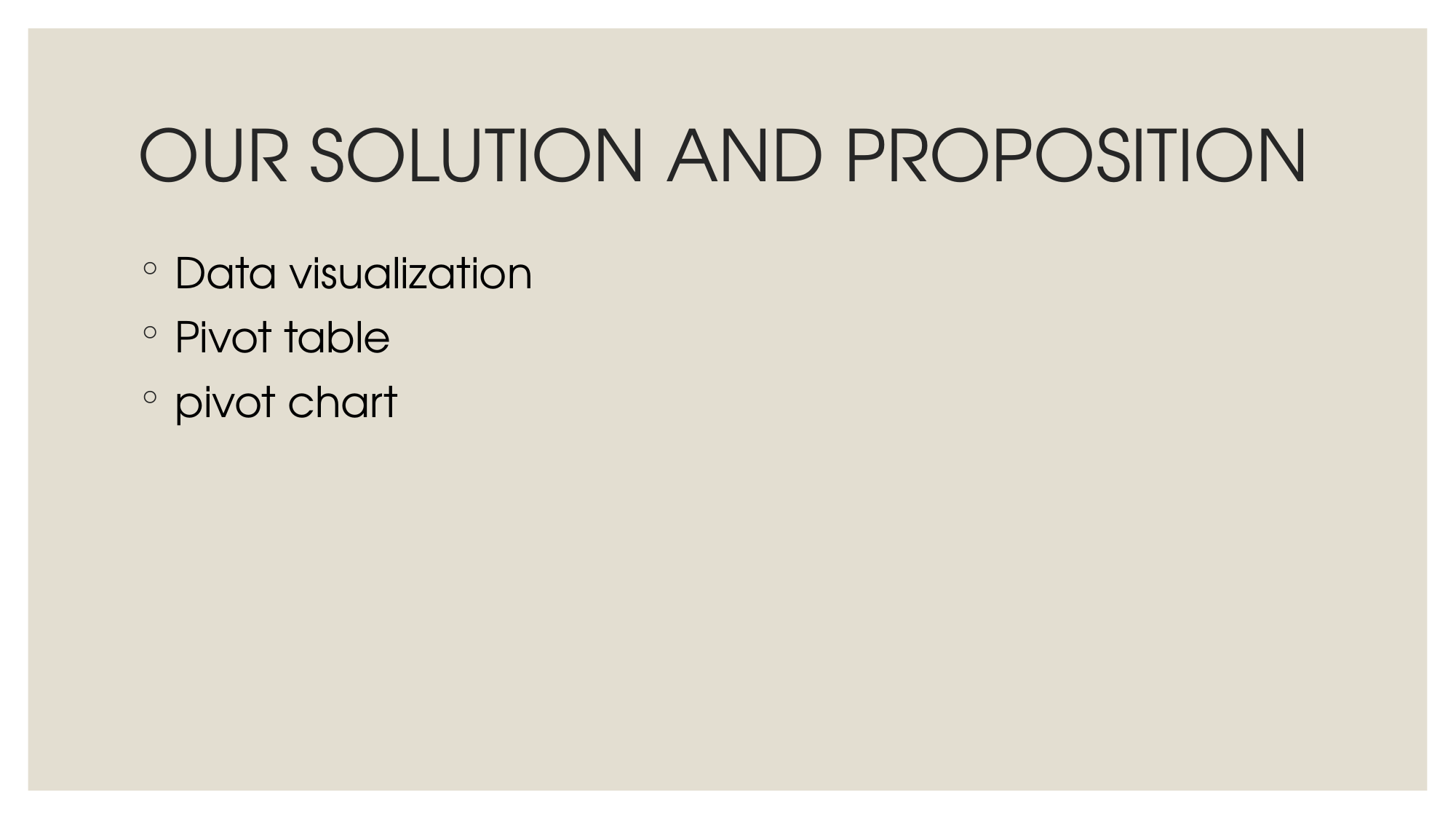

# OUR SOLUTION AND PROPOSITION
 Data visualization
 Pivot table
 pivot chart